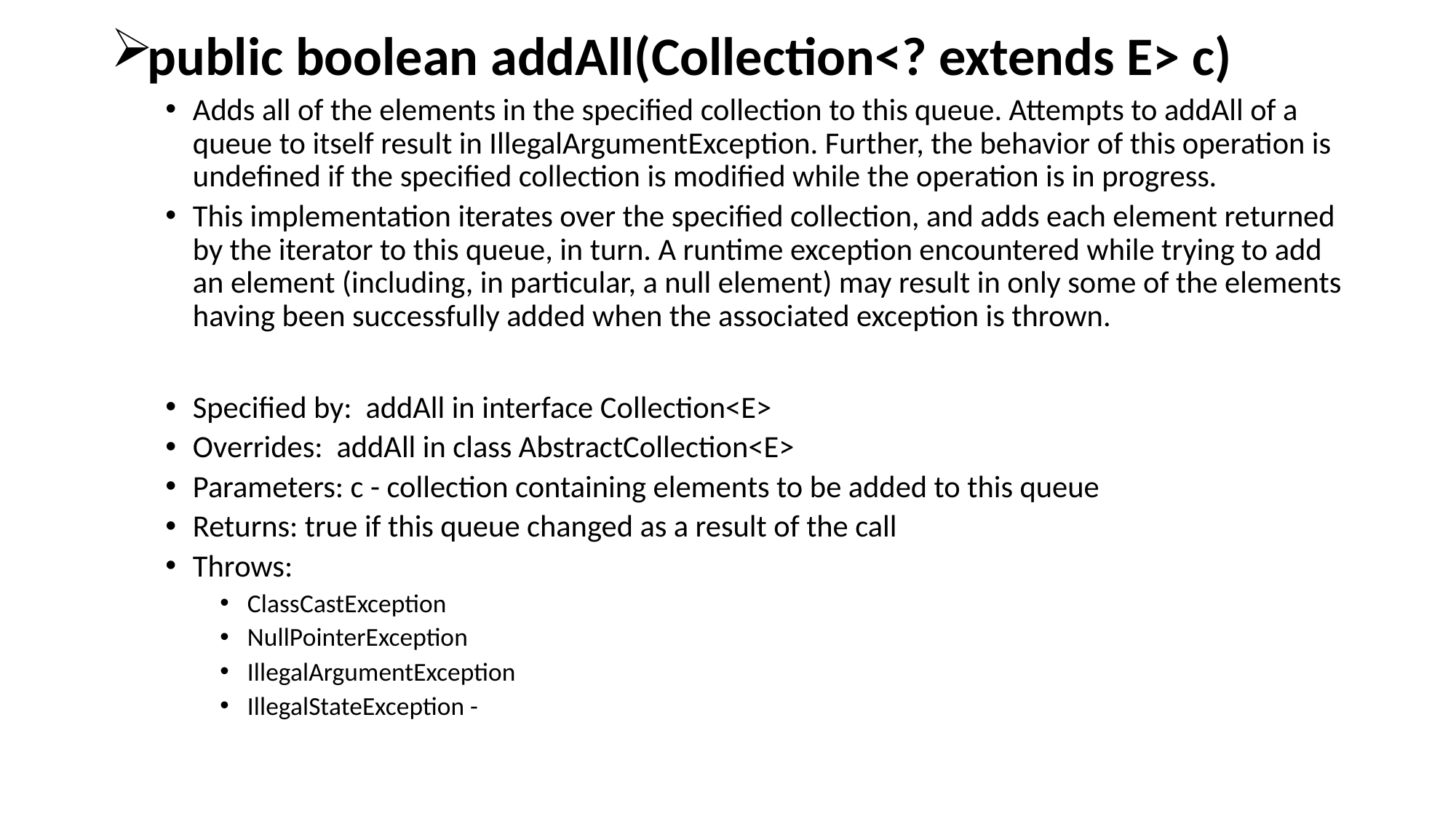

public boolean addAll(Collection<? extends E> c)
Adds all of the elements in the specified collection to this queue. Attempts to addAll of a queue to itself result in IllegalArgumentException. Further, the behavior of this operation is undefined if the specified collection is modified while the operation is in progress.
This implementation iterates over the specified collection, and adds each element returned by the iterator to this queue, in turn. A runtime exception encountered while trying to add an element (including, in particular, a null element) may result in only some of the elements having been successfully added when the associated exception is thrown.

Specified by:  addAll in interface Collection<E>
Overrides:  addAll in class AbstractCollection<E>
Parameters: c - collection containing elements to be added to this queue
Returns: true if this queue changed as a result of the call
Throws:
ClassCastException
NullPointerException
IllegalArgumentException
IllegalStateException -